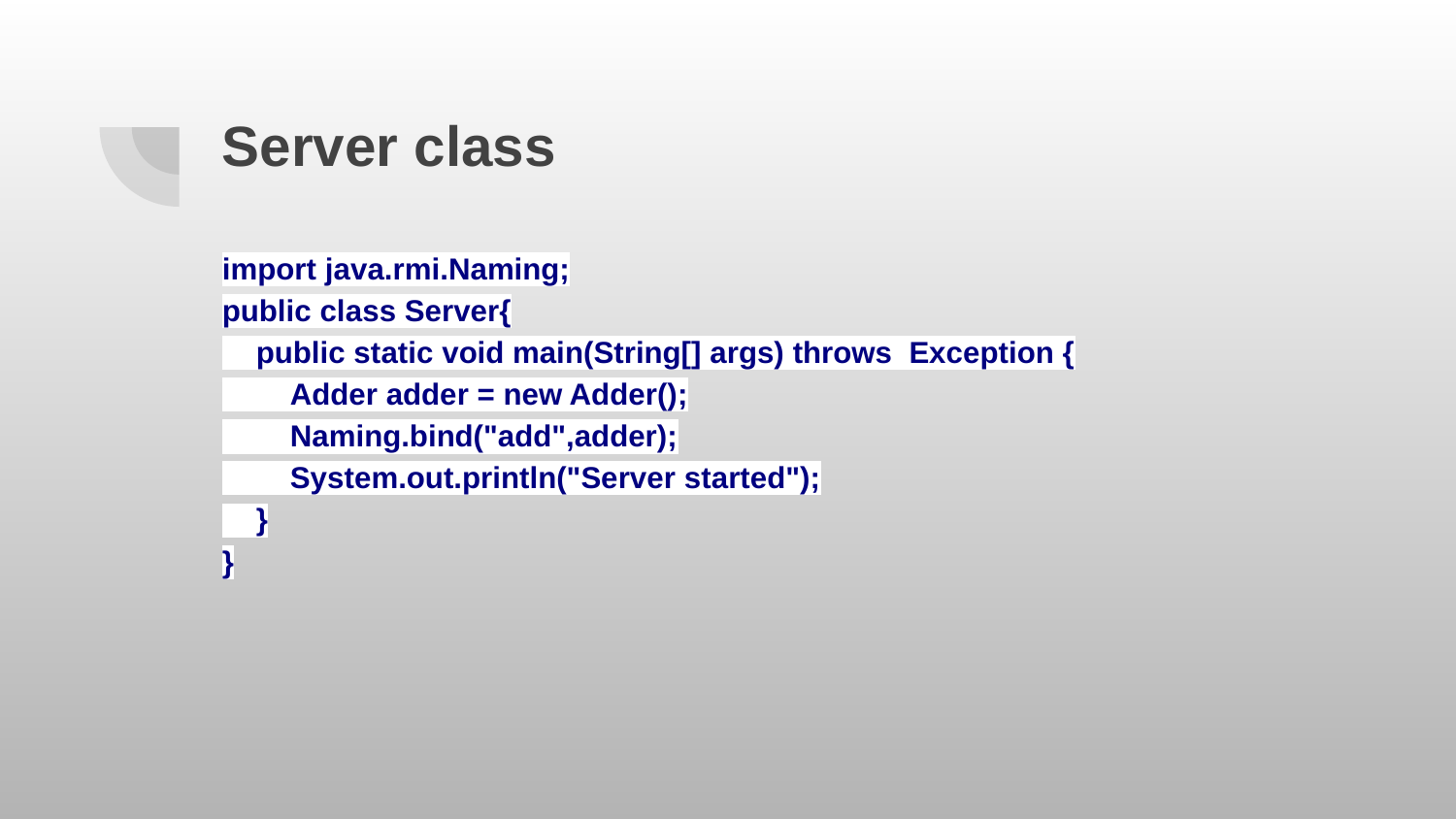

# Server class
import java.rmi.Naming;
public class Server{
    public static void main(String[] args) throws  Exception {
        Adder adder = new Adder();
        Naming.bind("add",adder);
        System.out.println("Server started");
    }
}